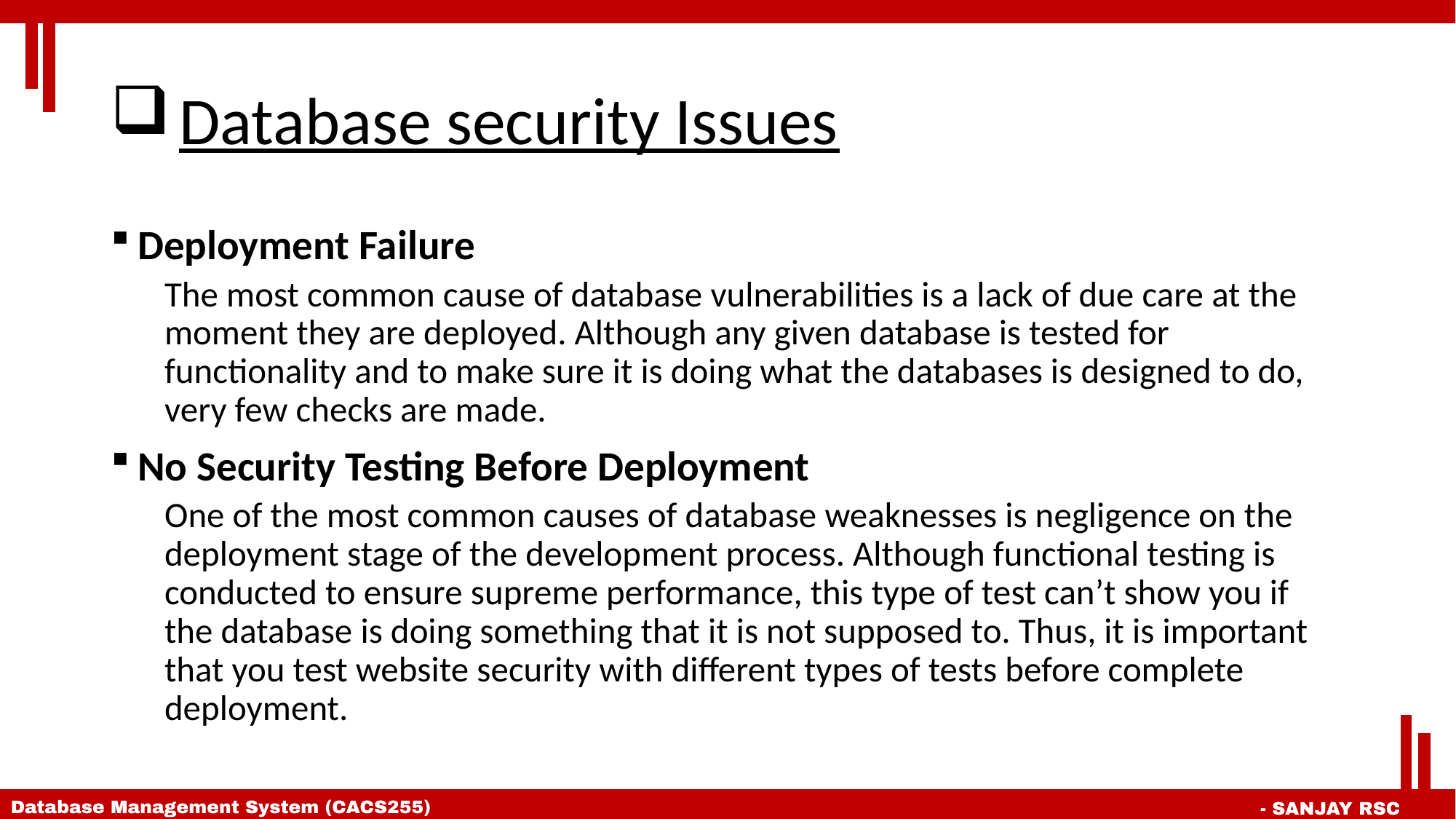

# Database security Issues
Deployment Failure
The most common cause of database vulnerabilities is a lack of due care at the moment they are deployed. Although any given database is tested for functionality and to make sure it is doing what the databases is designed to do, very few checks are made.
No Security Testing Before Deployment
One of the most common causes of database weaknesses is negligence on the deployment stage of the development process. Although functional testing is conducted to ensure supreme performance, this type of test can’t show you if the database is doing something that it is not supposed to. Thus, it is important that you test website security with different types of tests before complete deployment.